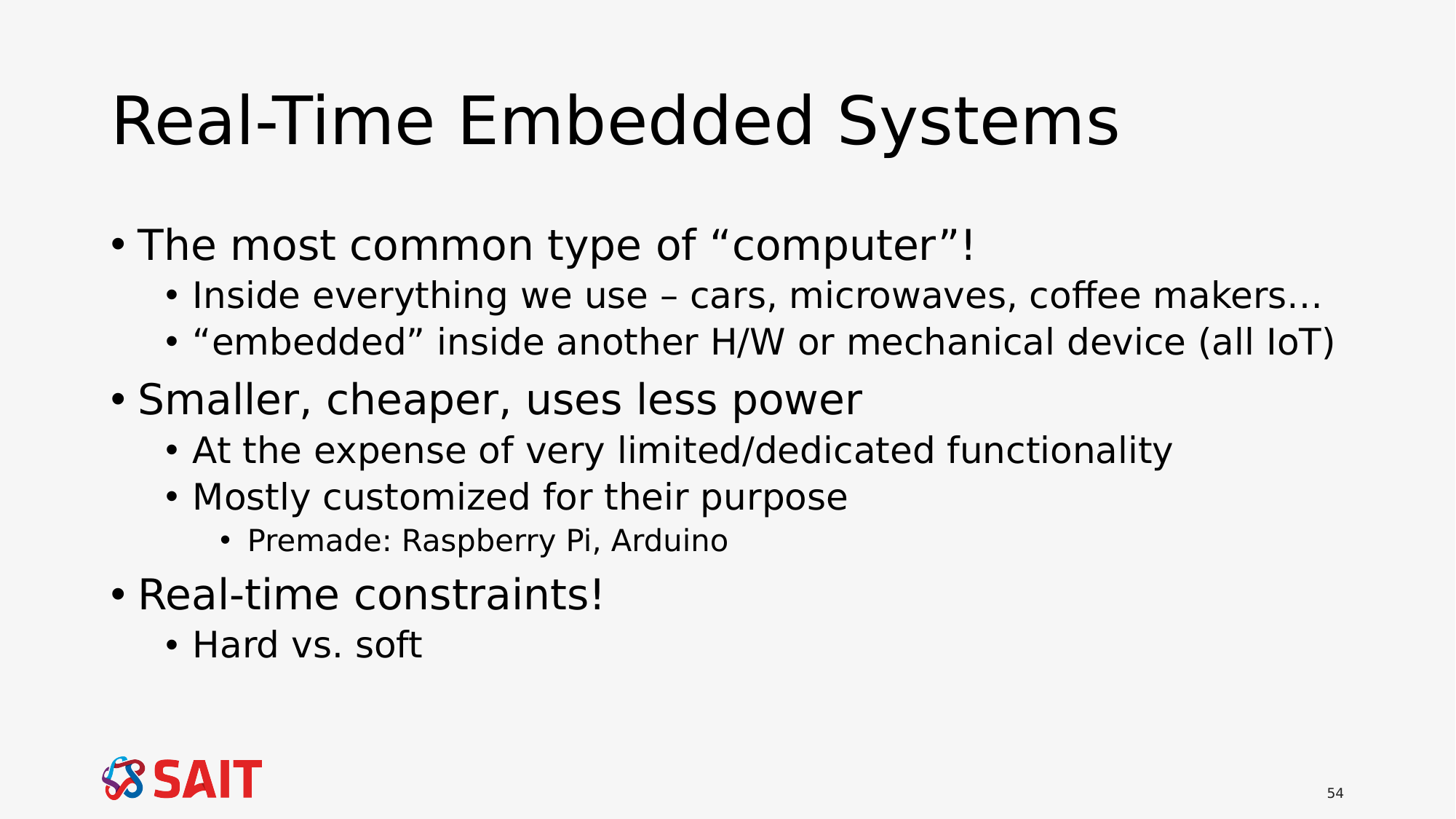

# Real-Time Embedded Systems
The most common type of “computer”!
Inside everything we use – cars, microwaves, coffee makers…
“embedded” inside another H/W or mechanical device (all IoT)
Smaller, cheaper, uses less power
At the expense of very limited/dedicated functionality
Mostly customized for their purpose
Premade: Raspberry Pi, Arduino
Real-time constraints!
Hard vs. soft

54